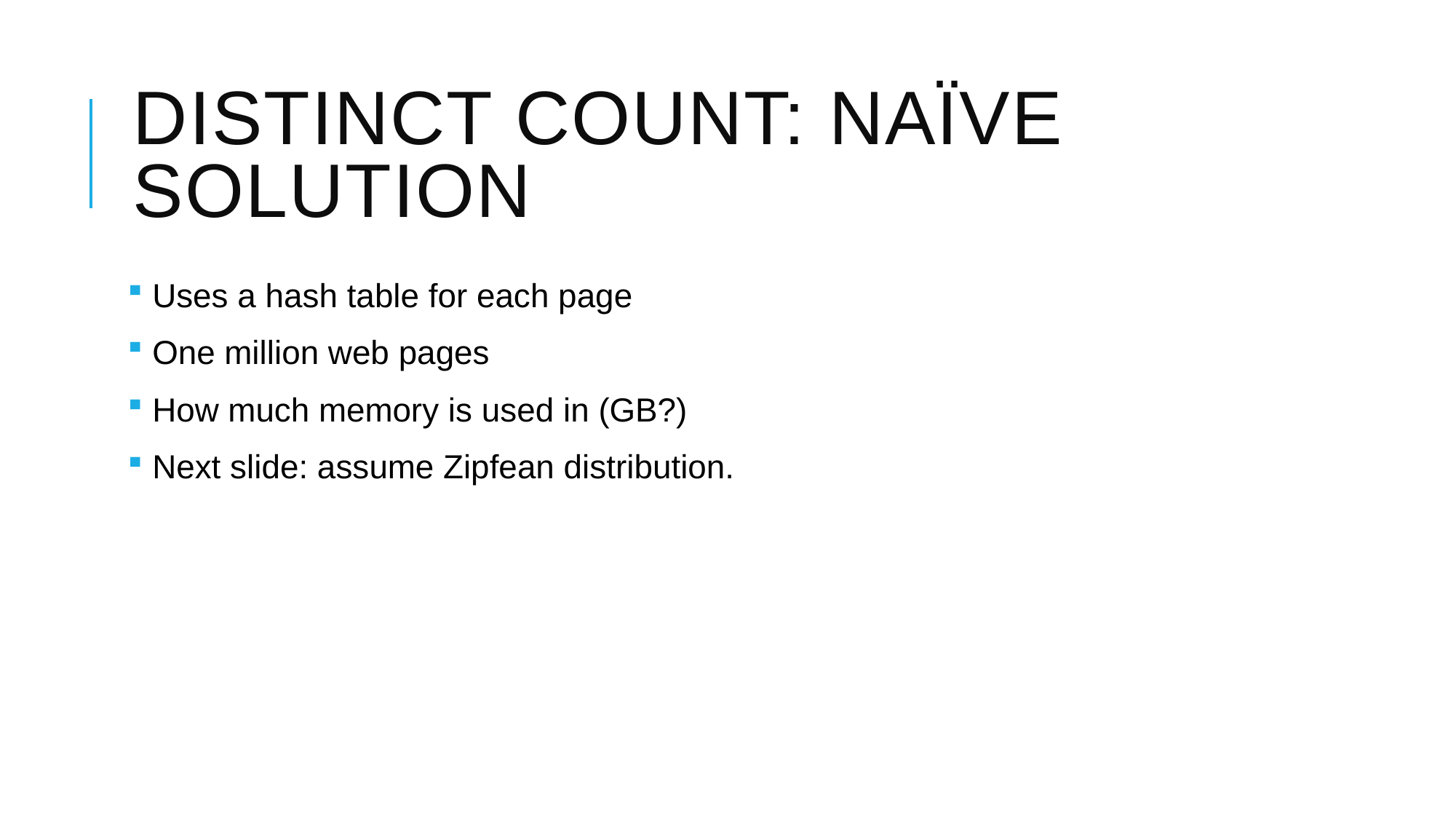

# Distinct count: naïve solution
 Uses a hash table for each page
 One million web pages
 How much memory is used in (GB?)
 Next slide: assume Zipfean distribution.